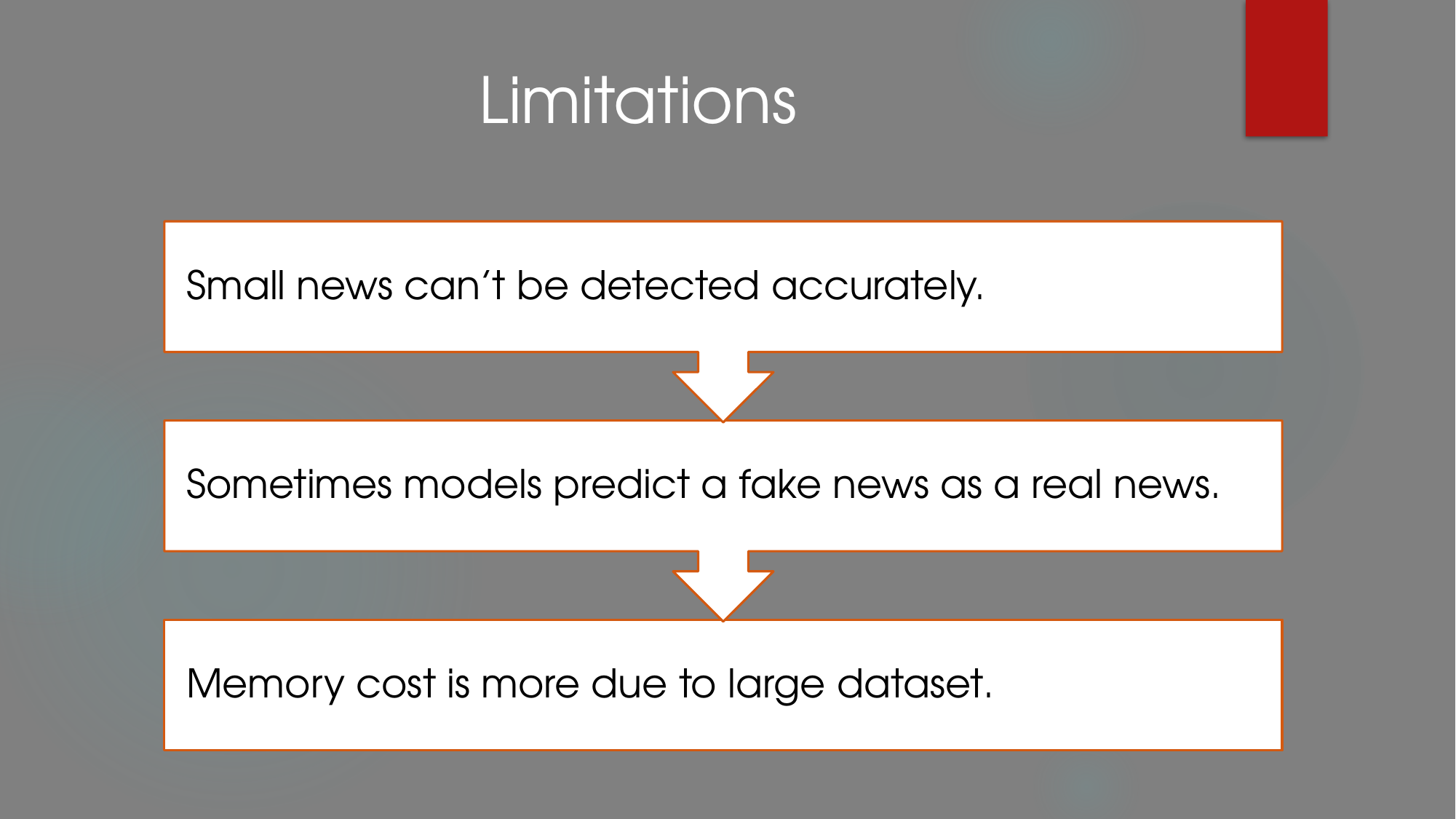

# Limitations
Memory cost is more due to large dataset.
Sometimes models predict a fake news as a real news.
Small news can’t be detected accurately.